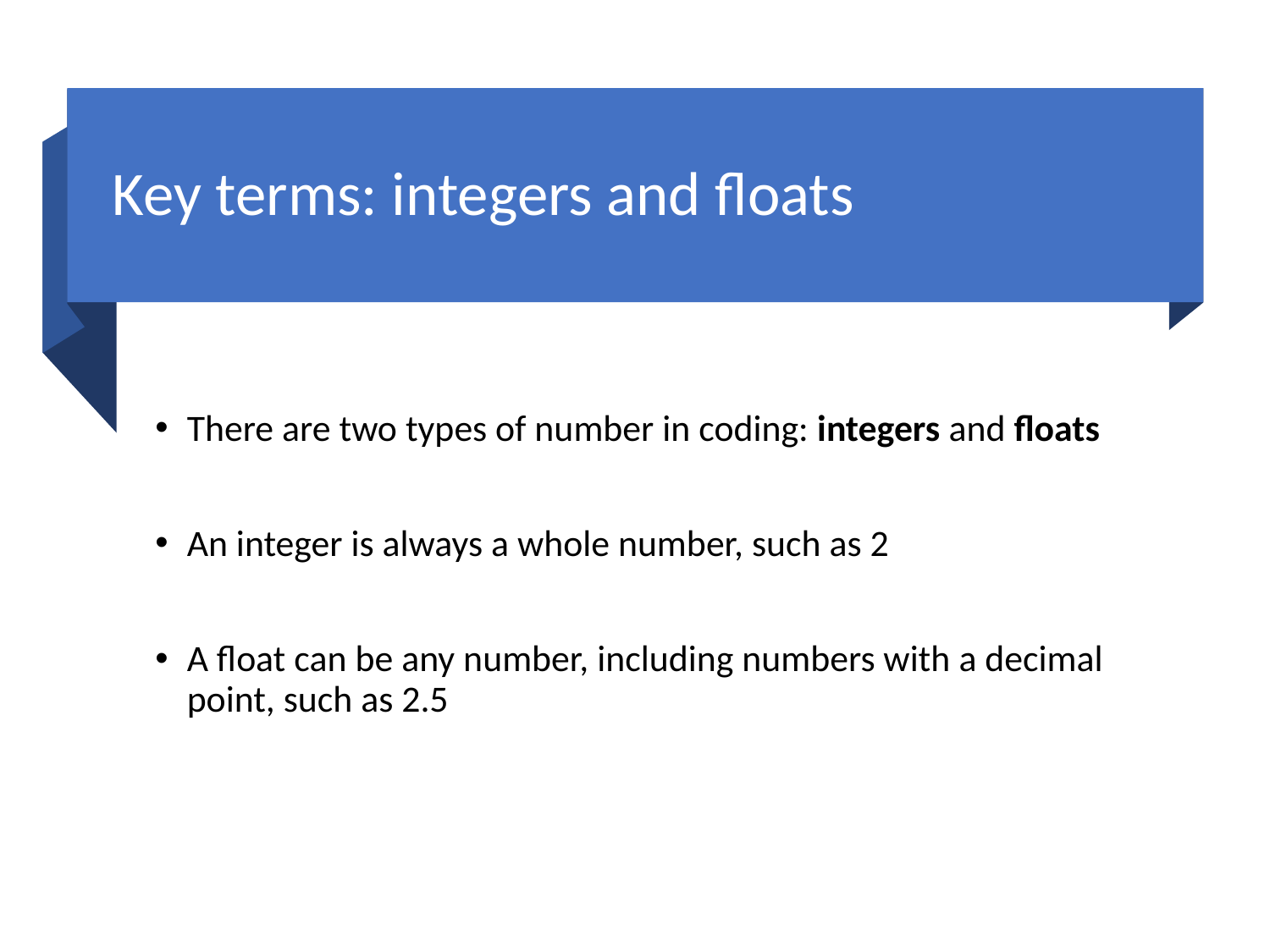

# Key terms: integers and floats

There are two types of number in coding: integers and floats

An integer is always a whole number, such as 2

A float can be any number, including numbers with a decimal point, such as 2.5